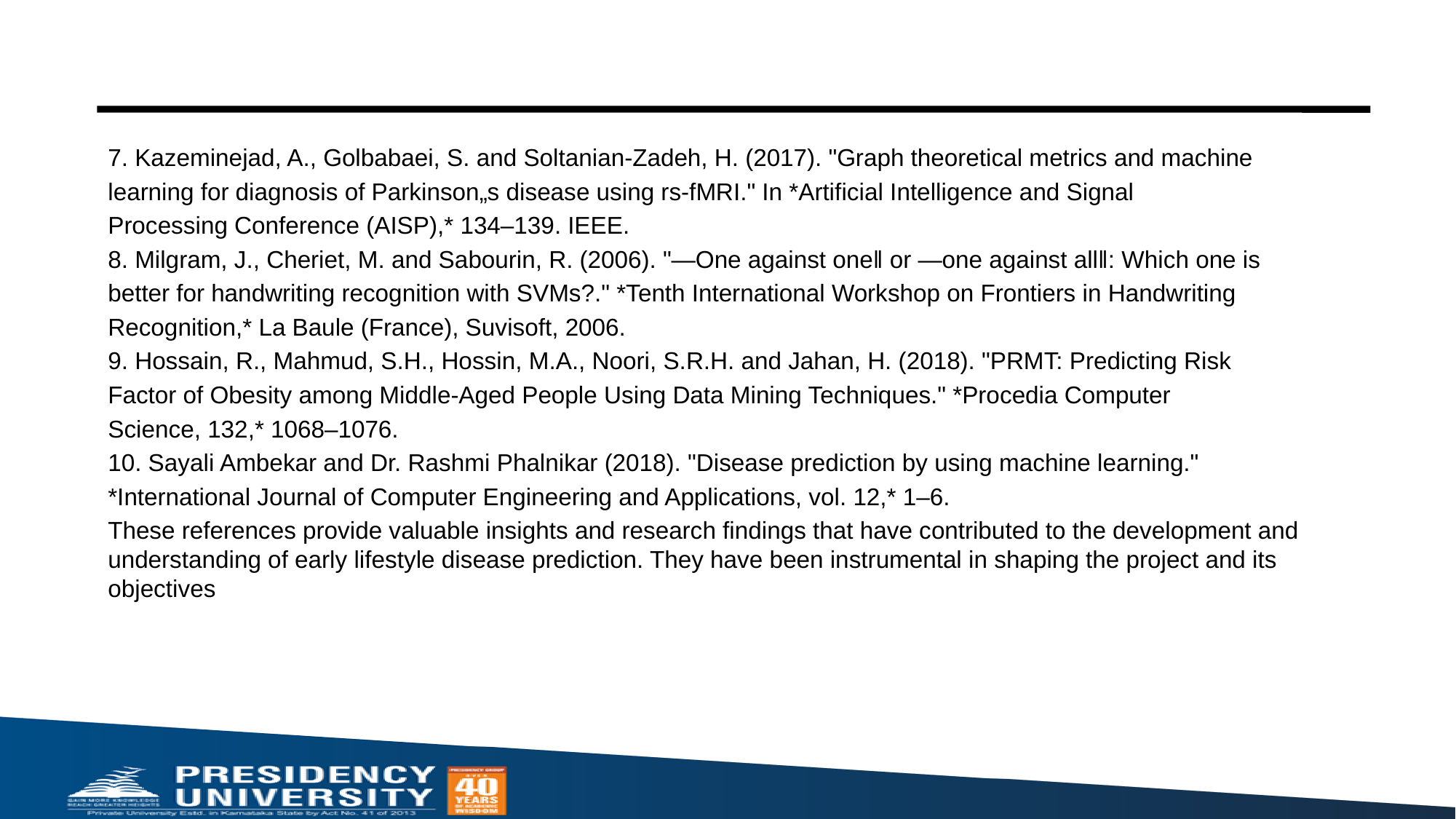

#
7. Kazeminejad, A., Golbabaei, S. and Soltanian-Zadeh, H. (2017). "Graph theoretical metrics and machine
learning for diagnosis of Parkinson„s disease using rs-fMRI." In *Artificial Intelligence and Signal
Processing Conference (AISP),* 134–139. IEEE.
8. Milgram, J., Cheriet, M. and Sabourin, R. (2006). "―One against one‖ or ―one against all‖: Which one is
better for handwriting recognition with SVMs?." *Tenth International Workshop on Frontiers in Handwriting
Recognition,* La Baule (France), Suvisoft, 2006.
9. Hossain, R., Mahmud, S.H., Hossin, M.A., Noori, S.R.H. and Jahan, H. (2018). "PRMT: Predicting Risk
Factor of Obesity among Middle-Aged People Using Data Mining Techniques." *Procedia Computer
Science, 132,* 1068–1076.
10. Sayali Ambekar and Dr. Rashmi Phalnikar (2018). "Disease prediction by using machine learning."
*International Journal of Computer Engineering and Applications, vol. 12,* 1–6.
These references provide valuable insights and research findings that have contributed to the development and understanding of early lifestyle disease prediction. They have been instrumental in shaping the project and its objectives